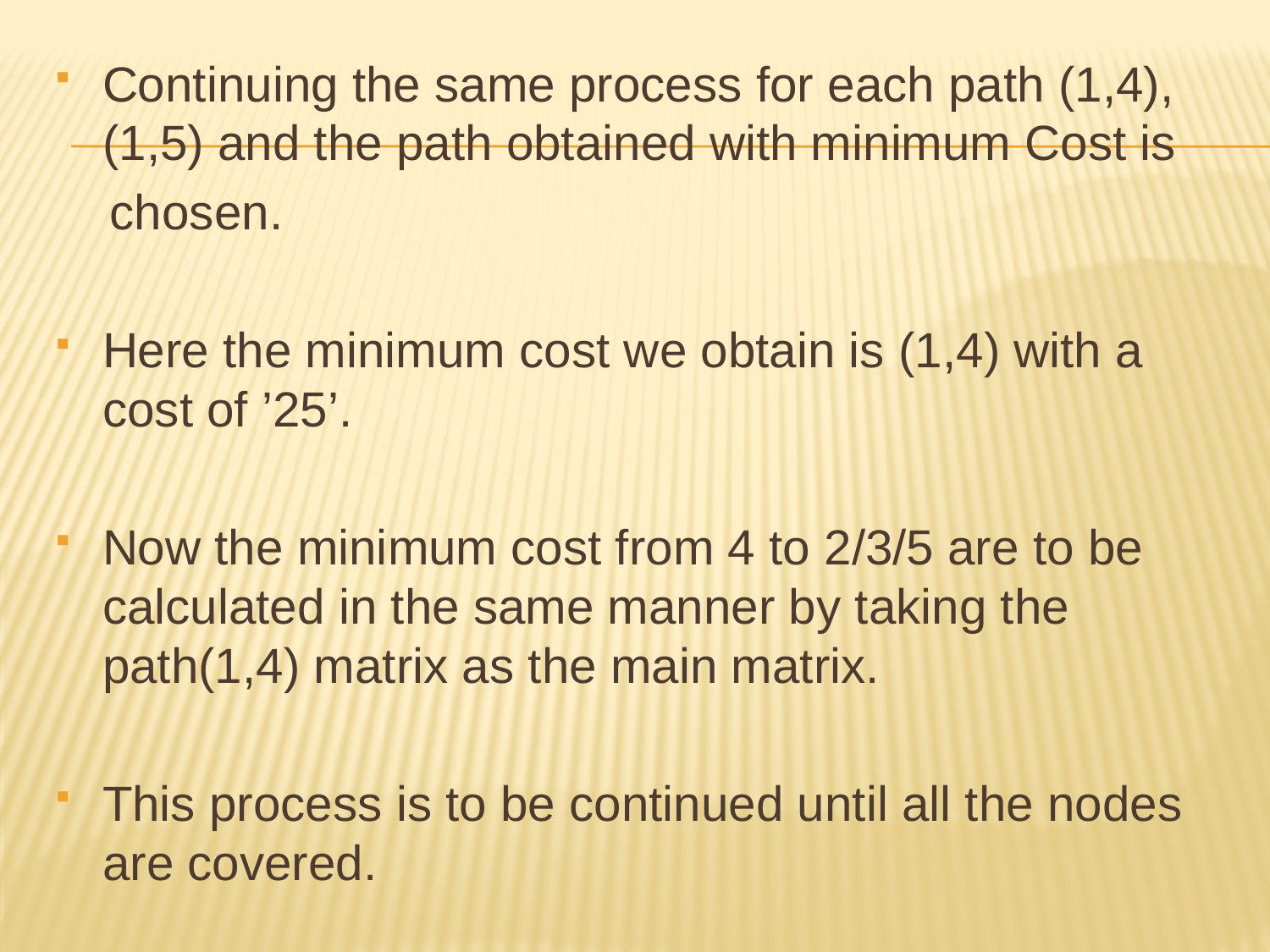

Continuing the same process for each path (1,4), (1,5) and the path obtained with minimum Cost is
    chosen.

Here the minimum cost we obtain is (1,4) with a cost of ’25’.

Now the minimum cost from 4 to 2/3/5 are to be calculated in the same manner by taking the path(1,4) matrix as the main matrix.

This process is to be continued until all the nodes are covered.